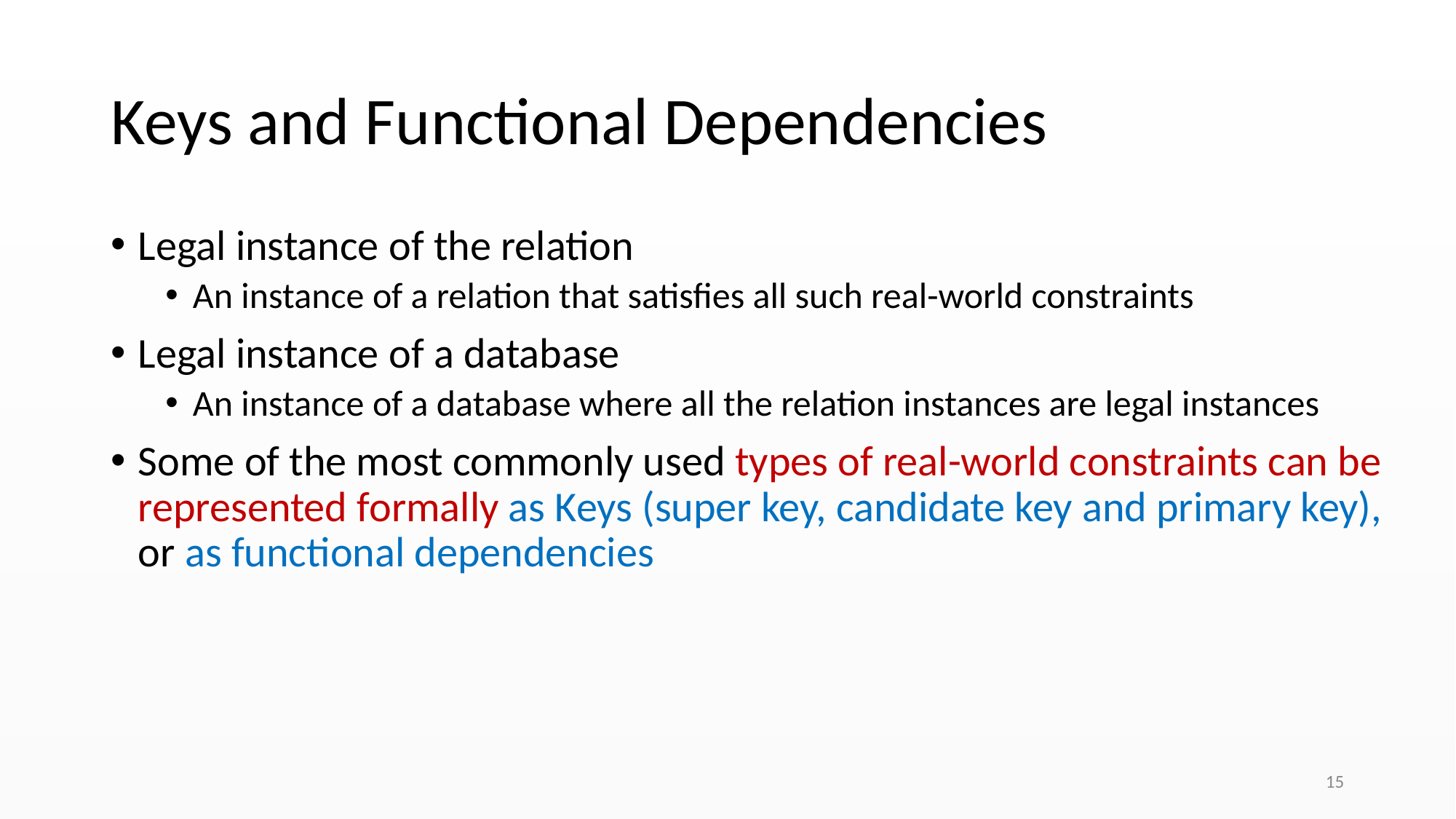

# Keys and Functional Dependencies
Legal instance of the relation
An instance of a relation that satisfies all such real-world constraints
Legal instance of a database
An instance of a database where all the relation instances are legal instances
Some of the most commonly used types of real-world constraints can be represented formally as Keys (super key, candidate key and primary key), or as functional dependencies
15